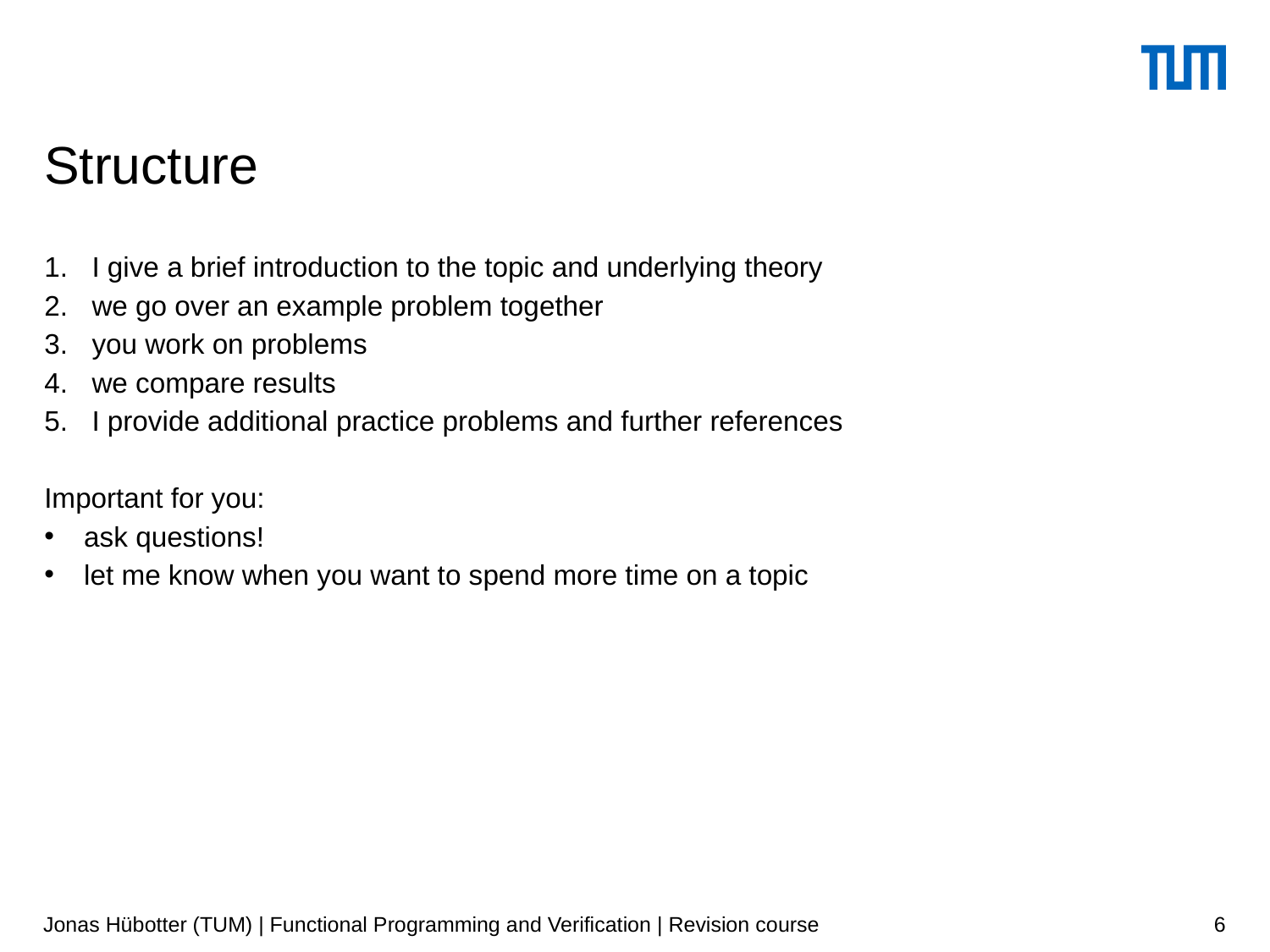

# Structure
I give a brief introduction to the topic and underlying theory
we go over an example problem together
you work on problems
we compare results
I provide additional practice problems and further references

Important for you:
ask questions!
let me know when you want to spend more time on a topic
Jonas Hübotter (TUM) | Functional Programming and Verification | Revision course
6